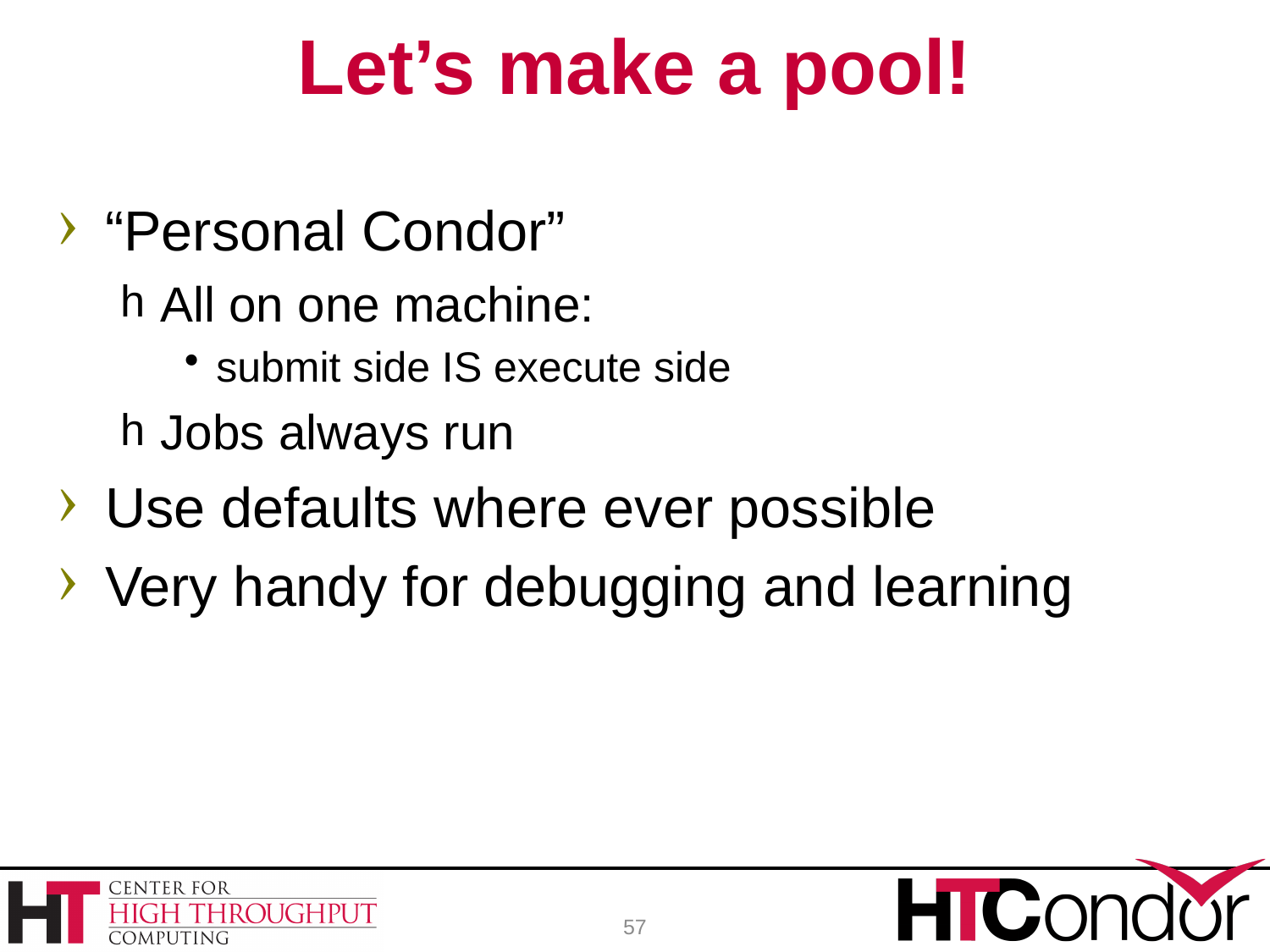

# Let’s make a pool!
“Personal Condor”
All on one machine:
submit side IS execute side
Jobs always run
Use defaults where ever possible
Very handy for debugging and learning

57